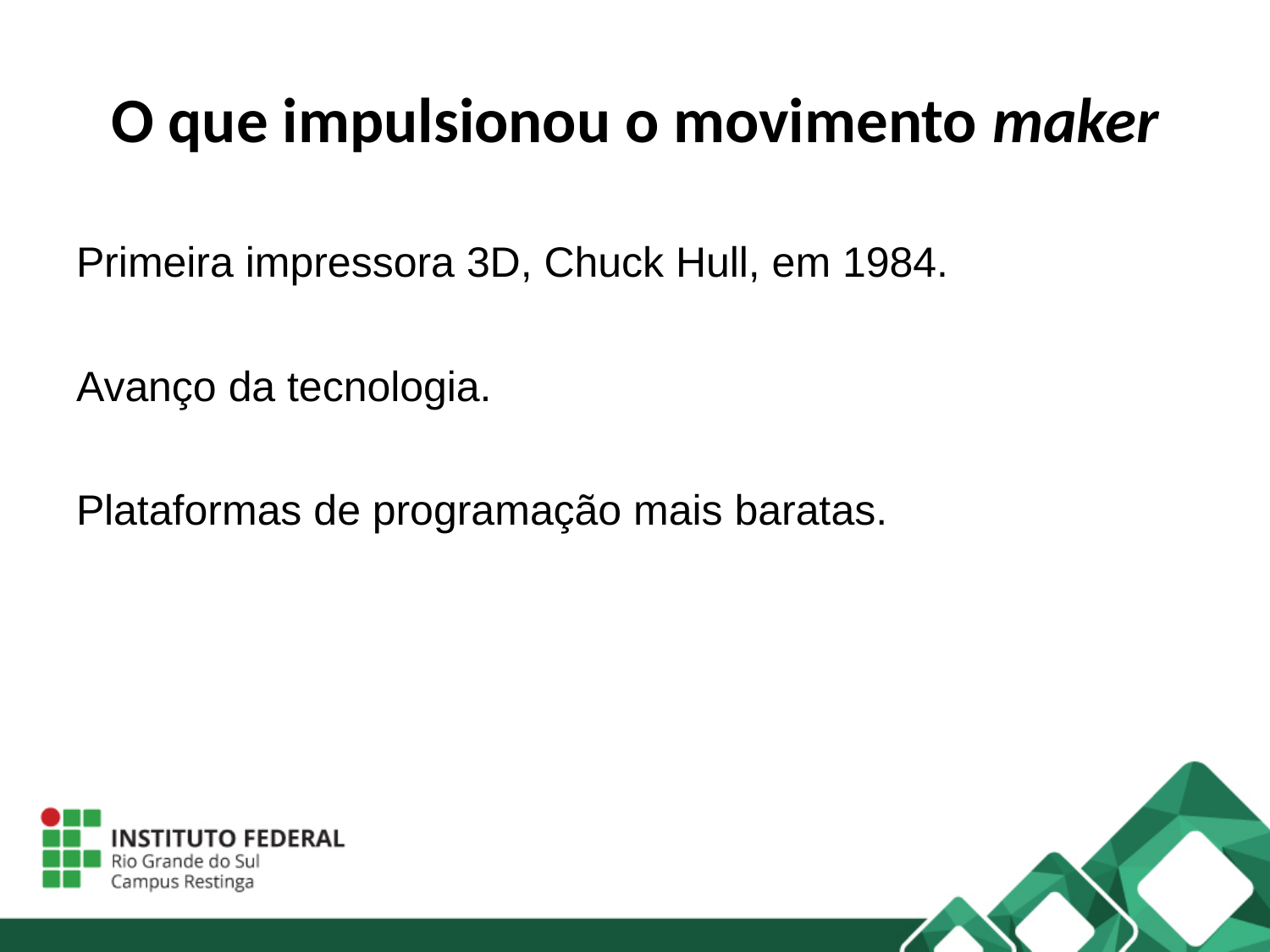

# O que impulsionou o movimento maker
Primeira impressora 3D, Chuck Hull, em 1984.

Avanço da tecnologia.

Plataformas de programação mais baratas.